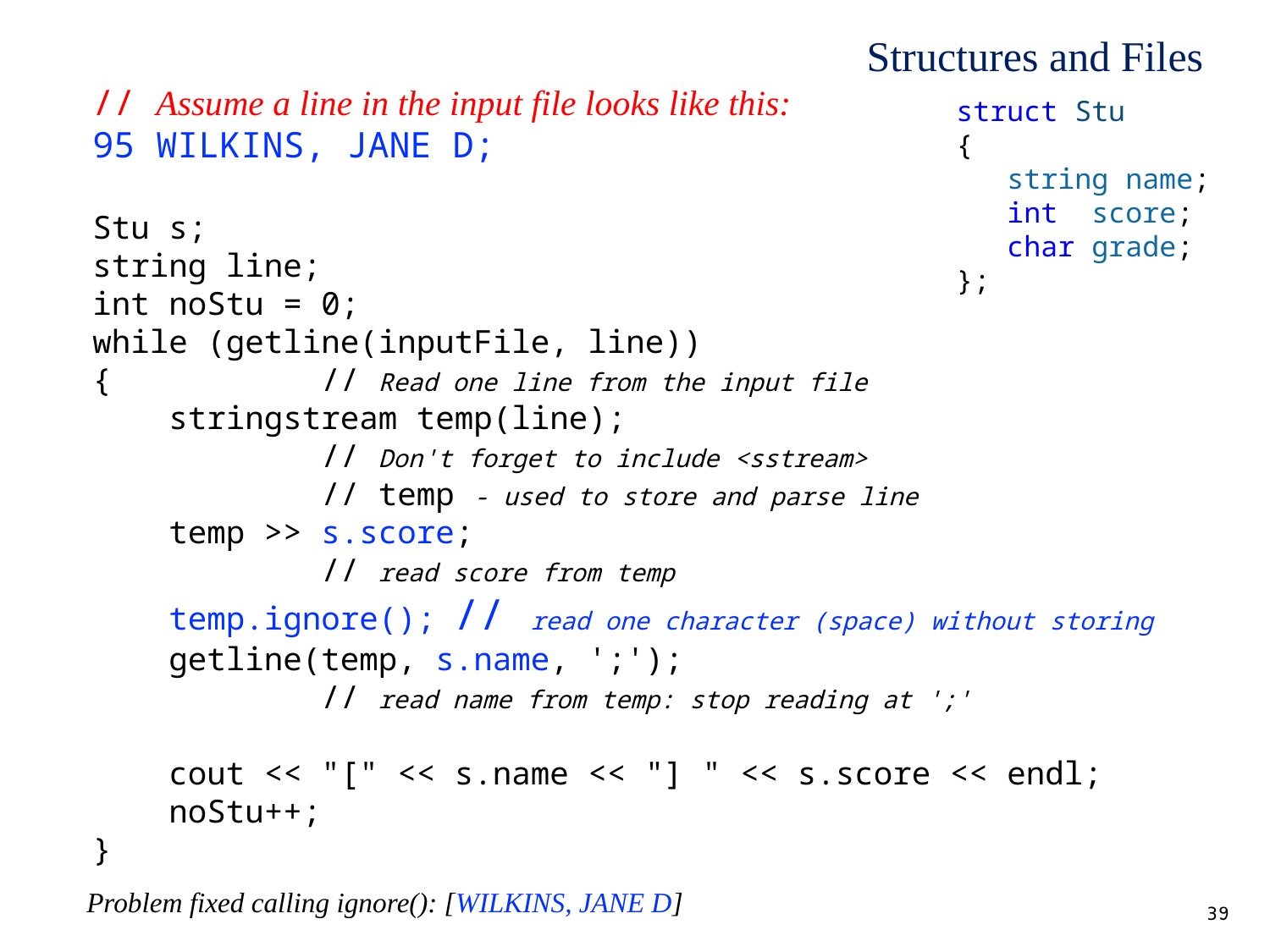

Structures and Files
// Assume a line in the input file looks like this:
95 WILKINS, JANE D;

Stu s;
string line;
int noStu = 0;
while (getline(inputFile, line))
{           // Read one line from the input file
    stringstream temp(line);
            // Don't forget to include <sstream>
            // temp - used to store and parse line
    temp >> s.score;
            // read score from temp
    temp.ignore(); // read one character (space) without storing
    getline(temp, s.name, ';');
            // read name from temp: stop reading at ';'

    cout << "[" << s.name << "] " << s.score << endl;
    noStu++;
}
struct Stu
{
   string name;
   int  score;
   char grade;
};
39
Problem fixed calling ignore(): [WILKINS, JANE D]